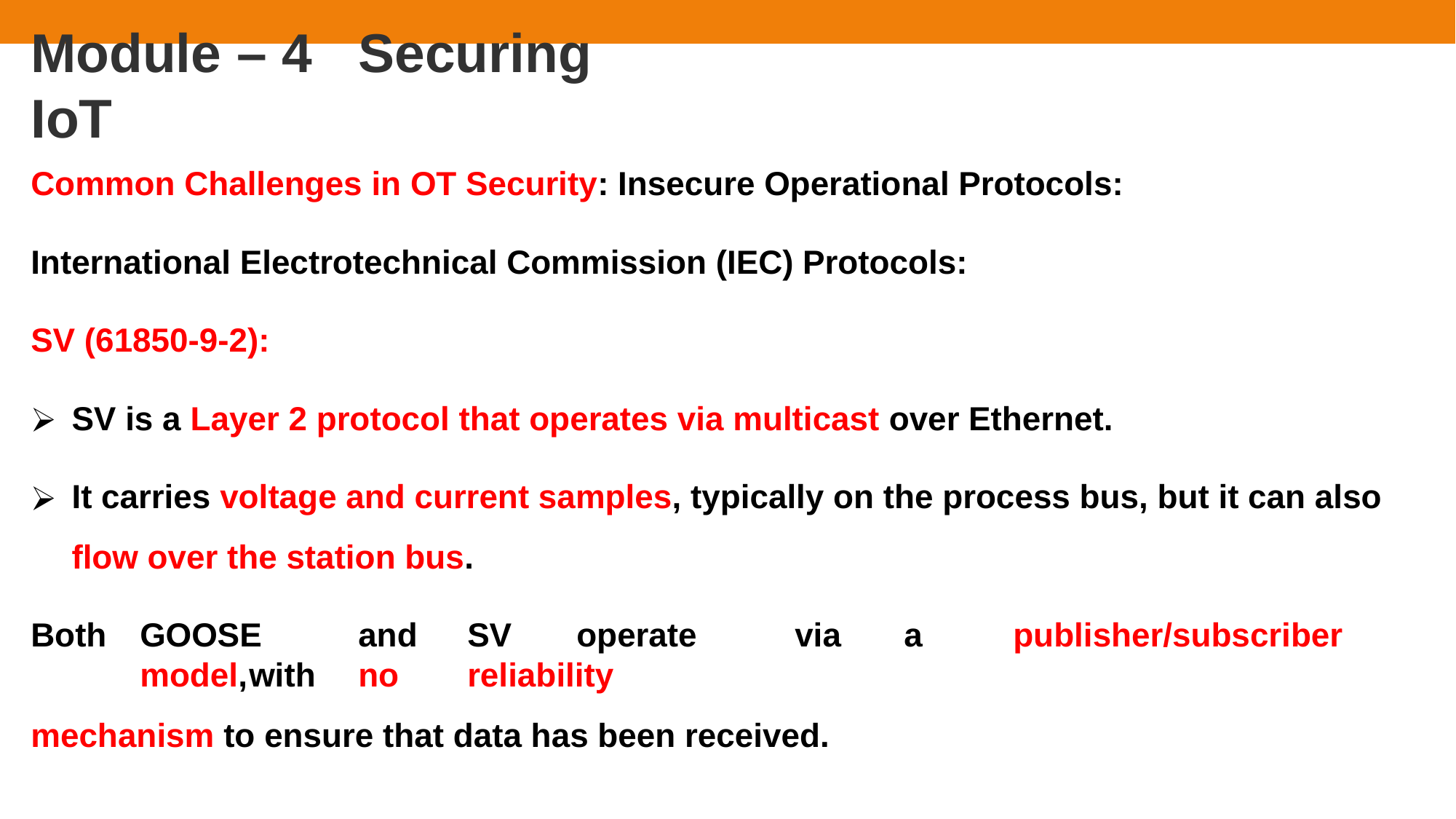

# Module – 4	Securing IoT
Common Challenges in OT Security: Insecure Operational Protocols:
International Electrotechnical Commission (IEC) Protocols:
SV (61850-9-2):
SV is a Layer 2 protocol that operates via multicast over Ethernet.
It carries voltage and current samples, typically on the process bus, but it can also  flow over the station bus.
Both	GOOSE	and	SV	operate	via	a	publisher/subscriber	model,	with	no	reliability
mechanism to ensure that data has been received.